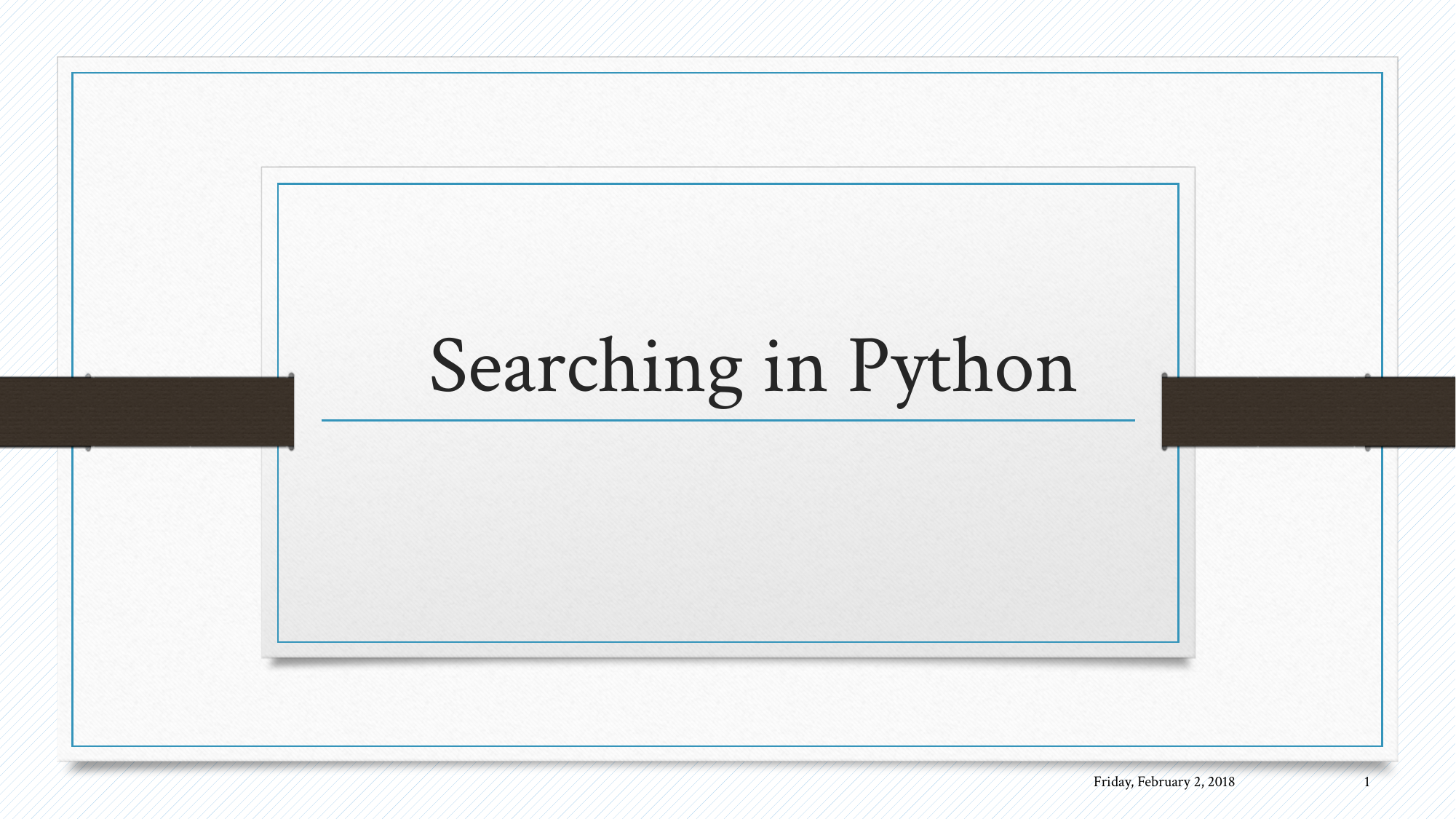

# Searching in Python
1
Friday, February 2, 2018